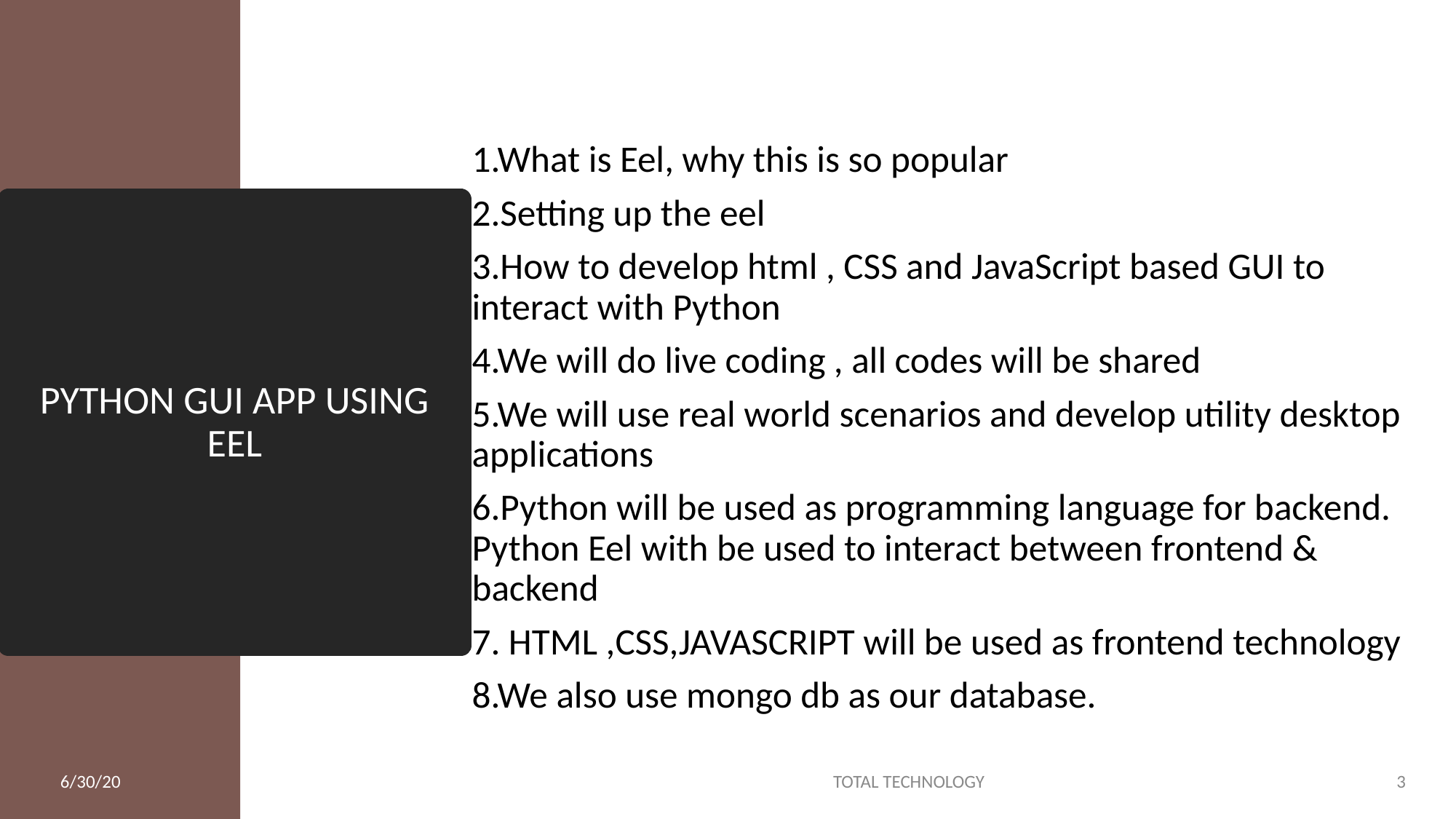

1.What is Eel, why this is so popular
2.Setting up the eel
3.How to develop html , CSS and JavaScript based GUI to interact with Python
4.We will do live coding , all codes will be shared
5.We will use real world scenarios and develop utility desktop applications
6.Python will be used as programming language for backend. Python Eel with be used to interact between frontend & backend
7. HTML ,CSS,JAVASCRIPT will be used as frontend technology
8.We also use mongo db as our database.
# PYTHON GUI APP USING EEL
6/30/20
TOTAL TECHNOLOGY
3